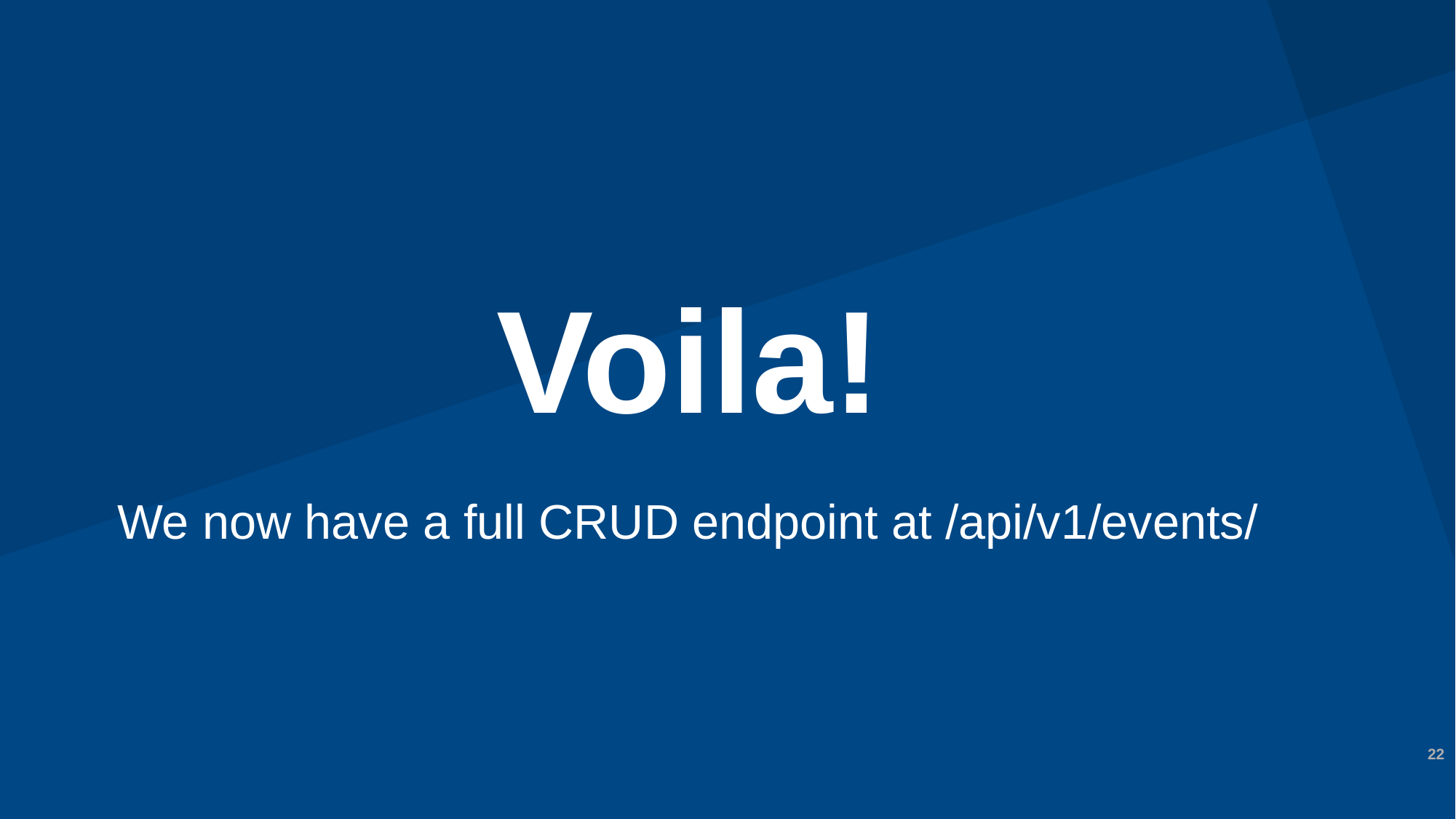

Voila!
We now have a full CRUD endpoint at /api/v1/events/
22